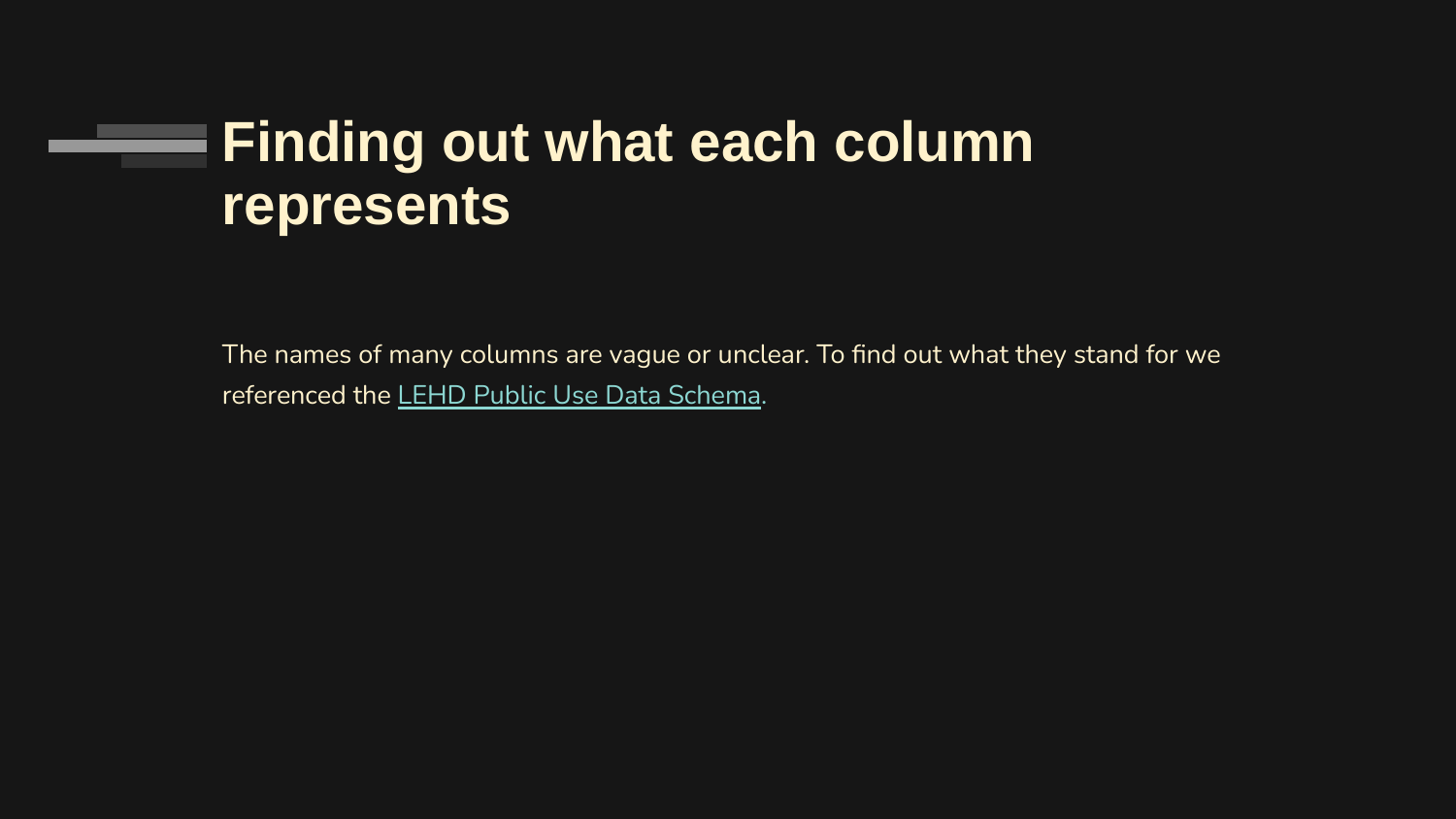

# Finding out what each column represents
The names of many columns are vague or unclear. To find out what they stand for we referenced the LEHD Public Use Data Schema.